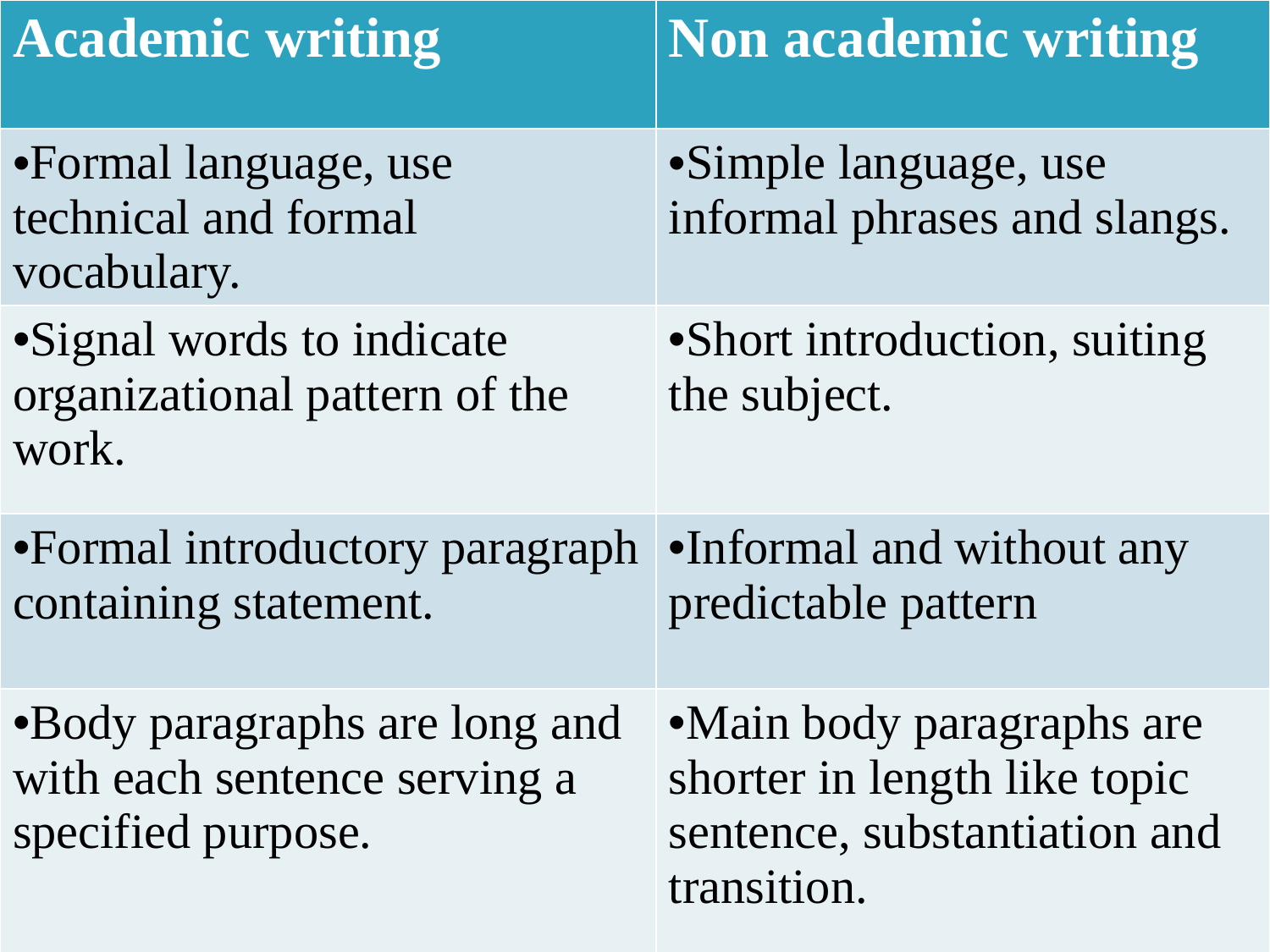

| Academic writing | Non academic writing |
| --- | --- |
| Formal language, use technical and formal vocabulary. | Simple language, use informal phrases and slangs. |
| Signal words to indicate organizational pattern of the work. | Short introduction, suiting the subject. |
| Formal introductory paragraph containing statement. | Informal and without any predictable pattern |
| Body paragraphs are long and with each sentence serving a specified purpose. | Main body paragraphs are shorter in length like topic sentence, substantiation and transition. |